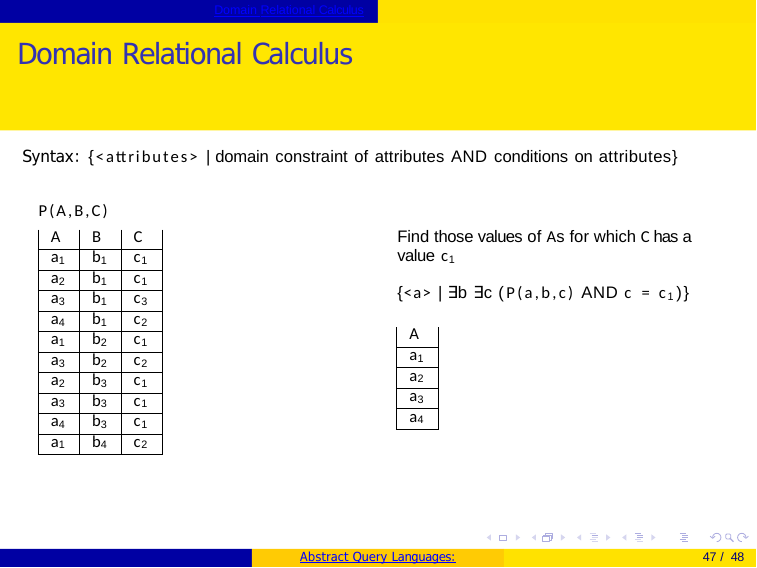

Domain Relational Calculus
# Domain Relational Calculus
Syntax: {<attributes> | domain constraint of attributes AND conditions on attributes}

P(A,B,C)
Find those values of As for which C has a  value c1
{<a> | ∃b ∃c (P(a,b,c) AND c =  c1)}
| A | B | C |
| --- | --- | --- |
| a1 | b1 | c1 |
| a2 | b1 | c1 |
| a3 | b1 | c3 |
| a4 | b1 | c2 |
| a1 | b2 | c1 |
| a3 | b2 | c2 |
| a2 | b3 | c1 |
| a3 | b3 | c1 |
| a4 | b3 | c1 |
| a1 | b4 | c2 |
| A |
| --- |
| a1 |
| a2 |
| a3 |
| a4 |

Abstract Query Languages:

47 / 48